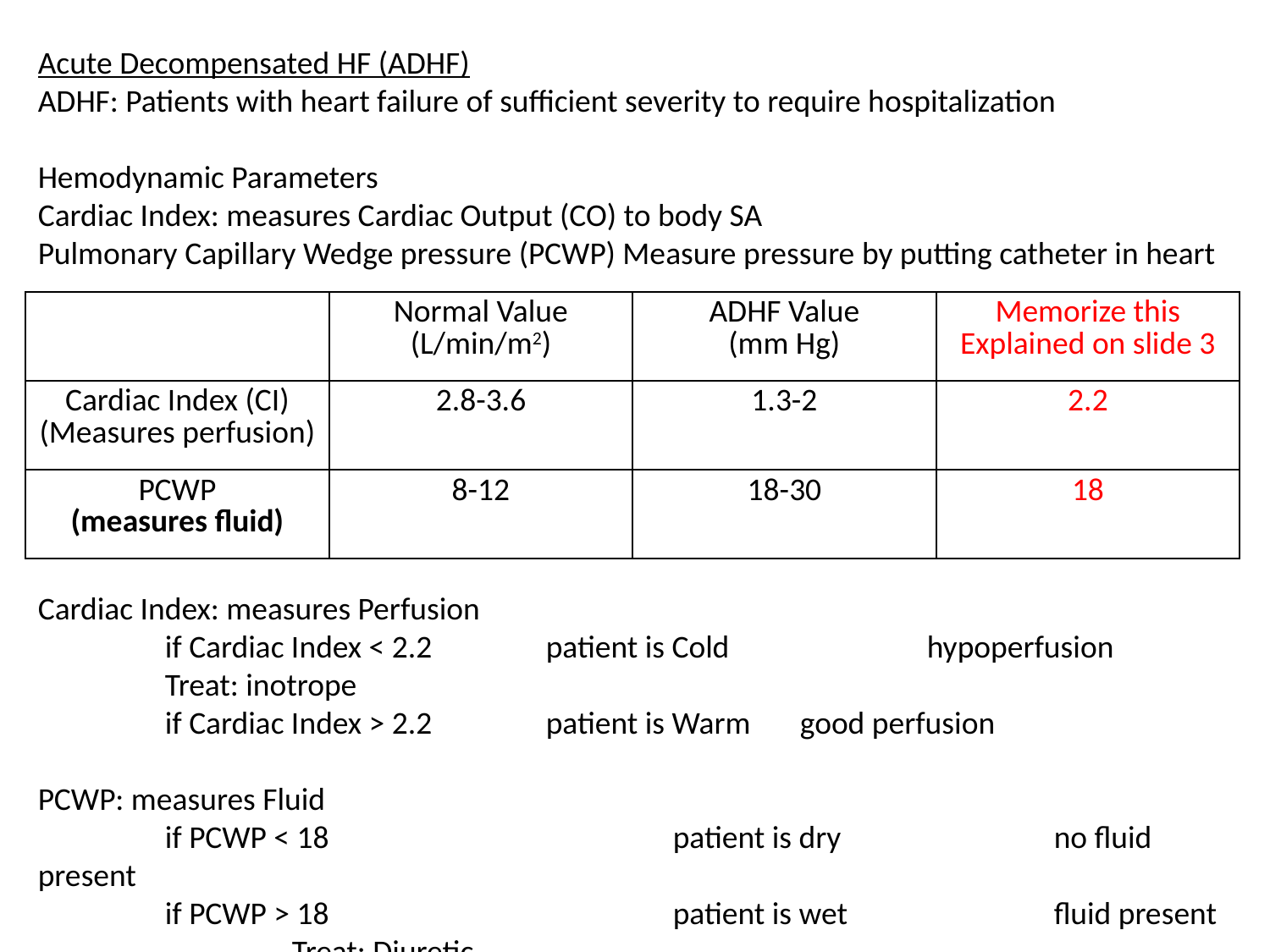

Acute Decompensated HF (ADHF)
ADHF: Patients with heart failure of sufficient severity to require hospitalization

Hemodynamic Parameters
Cardiac Index: measures Cardiac Output (CO) to body SA
Pulmonary Capillary Wedge pressure (PCWP) Measure pressure by putting catheter in heart
|  | Normal Value (L/min/m2) | ADHF Value (mm Hg) | Memorize this Explained on slide 3 |
| --- | --- | --- | --- |
| Cardiac Index (CI) (Measures perfusion) | 2.8-3.6 | 1.3-2 | 2.2 |
| PCWP (measures fluid) | 8-12 | 18-30 | 18 |
Cardiac Index: measures Perfusion
	if Cardiac Index < 2.2	patient is Cold		hypoperfusion		Treat: inotrope
	if Cardiac Index > 2.2	patient is Warm	good perfusion

PCWP: measures Fluid
	if PCWP < 18			patient is dry		no fluid present
	if PCWP > 18			patient is wet		fluid present		Treat: Diuretic